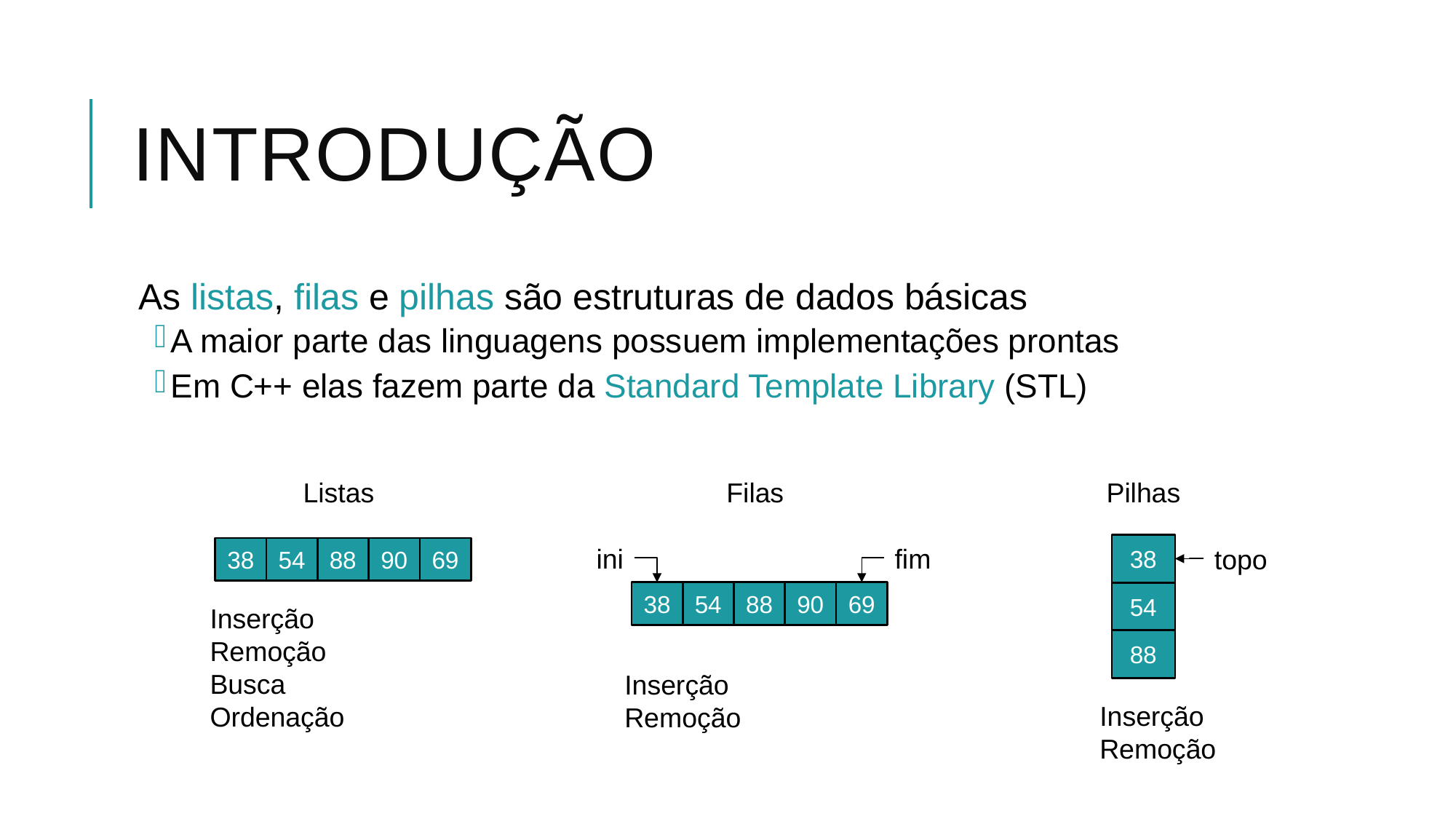

# Introdução
As listas, filas e pilhas são estruturas de dados básicas
A maior parte das linguagens possuem implementações prontas
Em C++ elas fazem parte da Standard Template Library (STL)
Listas
Filas
Pilhas
38
ini
fim
topo
38
54
88
90
69
38
54
88
90
69
54
Inserção
Remoção
Busca
Ordenação
88
Inserção
Remoção
Inserção
Remoção